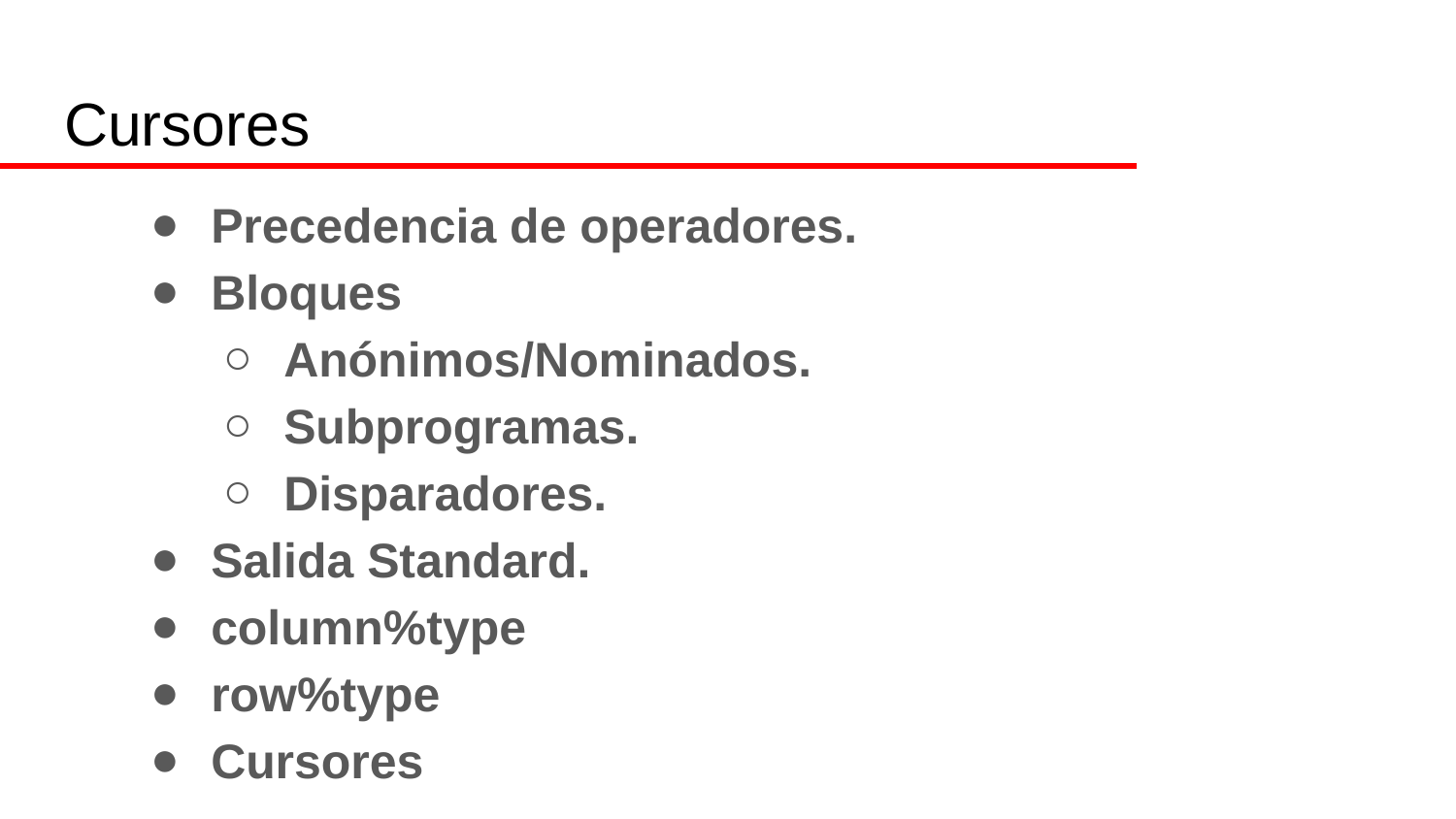

Cursores
Precedencia de operadores.
Bloques
Anónimos/Nominados.
Subprogramas.
Disparadores.
Salida Standard.
column%type
row%type
Cursores